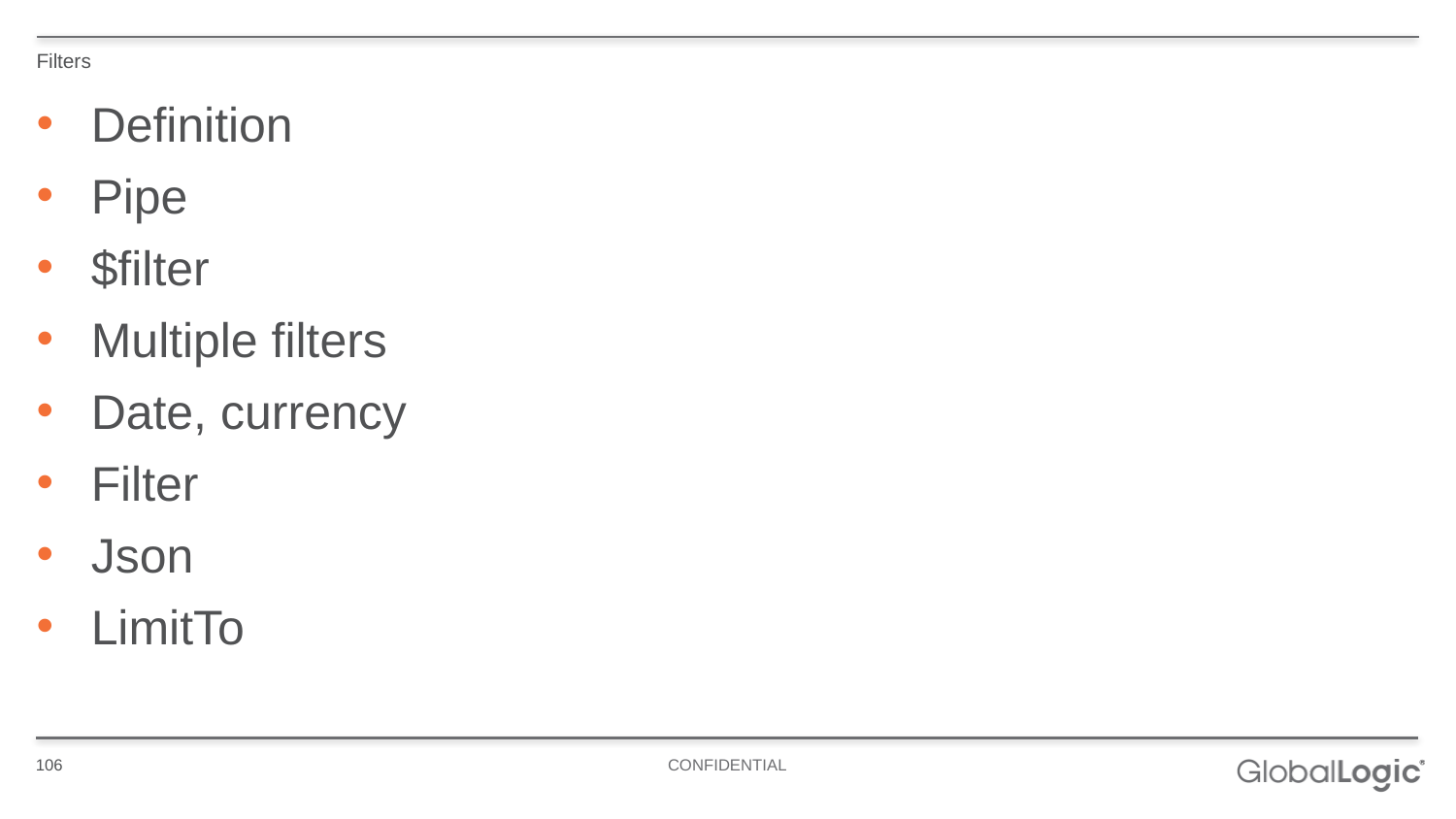

Filters
Definition
Pipe
$filter
Multiple filters
Date, currency
Filter
Json
LimitTo